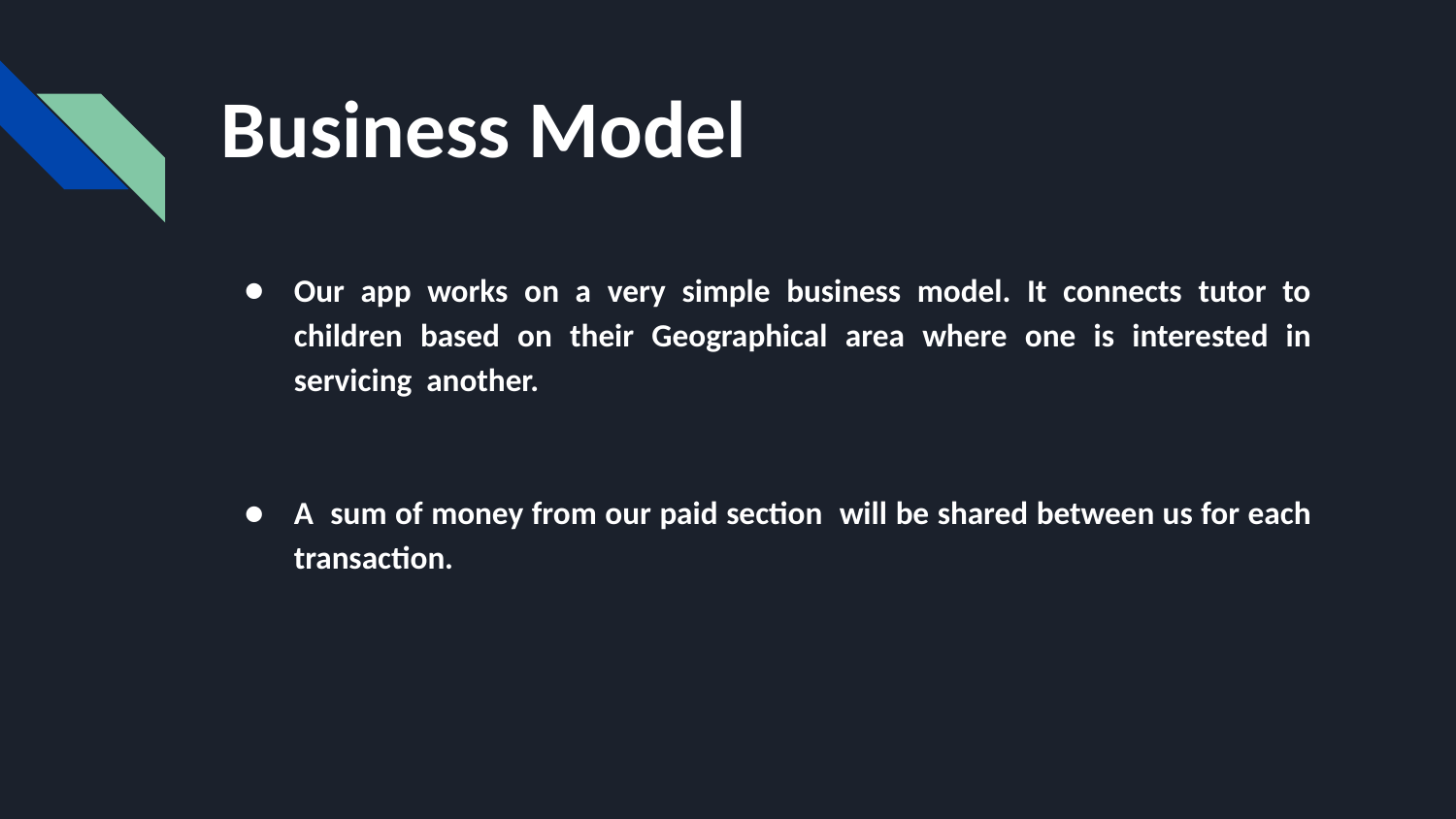

# Business Model
Our app works on a very simple business model. It connects tutor to children based on their Geographical area where one is interested in servicing  another.

A  sum of money from our paid section  will be shared between us for each transaction.